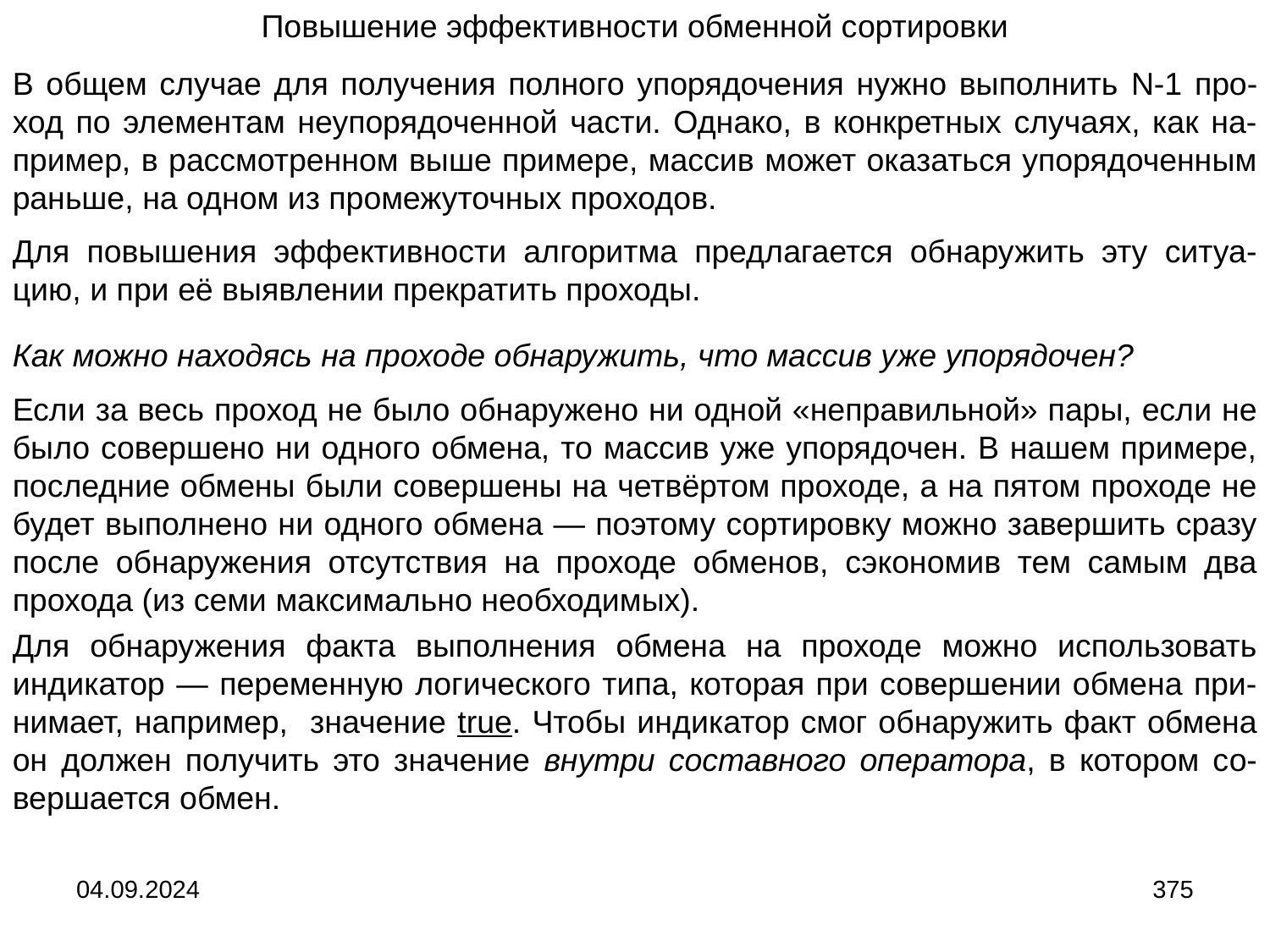

Повышение эффективности обменной сортировки
В общем случае для получения полного упорядочения нужно выполнить N-1 про-ход по элементам неупорядоченной части. Однако, в конкретных случаях, как на-пример, в рассмотренном выше примере, массив может оказаться упорядоченным раньше, на одном из промежуточных проходов.
Для повышения эффективности алгоритма предлагается обнаружить эту ситуа-цию, и при её выявлении прекратить проходы.
Как можно находясь на проходе обнаружить, что массив уже упорядочен?
Если за весь проход не было обнаружено ни одной «неправильной» пары, если не было совершено ни одного обмена, то массив уже упорядочен. В нашем примере, последние обмены были совершены на четвёртом проходе, а на пятом проходе не будет выполнено ни одного обмена ― поэтому сортировку можно завершить сразу после обнаружения отсутствия на проходе обменов, сэкономив тем самым два прохода (из семи максимально необходимых).
Для обнаружения факта выполнения обмена на проходе можно использовать индикатор ― переменную логического типа, которая при совершении обмена при-нимает, например,  значение true. Чтобы индикатор смог обнаружить факт обмена он должен получить это значение внутри составного оператора, в котором со-вершается обмен.
04.09.2024
375